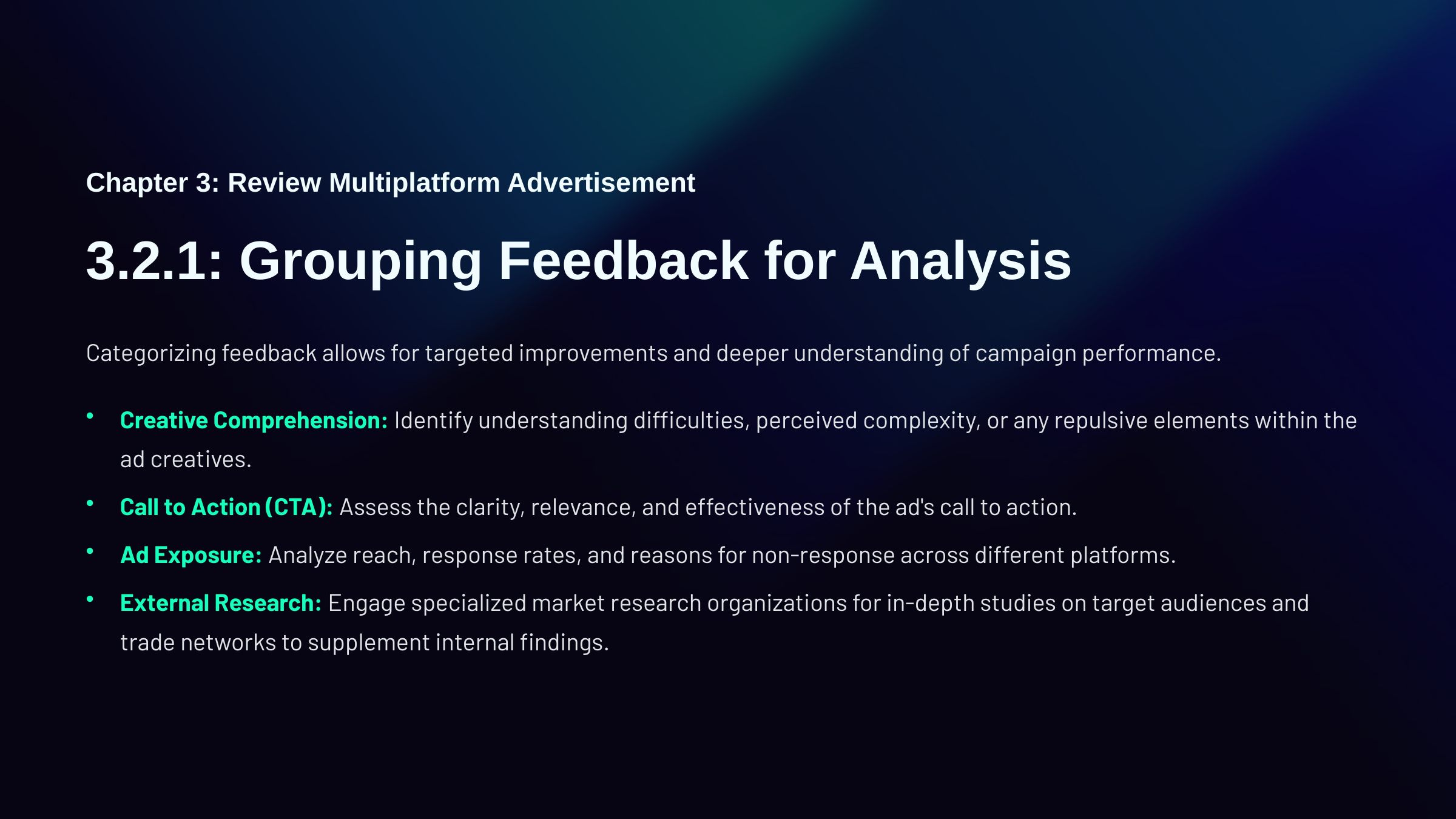

Chapter 3: Review Multiplatform Advertisement
3.2.1: Grouping Feedback for Analysis
Categorizing feedback allows for targeted improvements and deeper understanding of campaign performance.
Creative Comprehension: Identify understanding difficulties, perceived complexity, or any repulsive elements within the ad creatives.
Call to Action (CTA): Assess the clarity, relevance, and effectiveness of the ad's call to action.
Ad Exposure: Analyze reach, response rates, and reasons for non-response across different platforms.
External Research: Engage specialized market research organizations for in-depth studies on target audiences and trade networks to supplement internal findings.